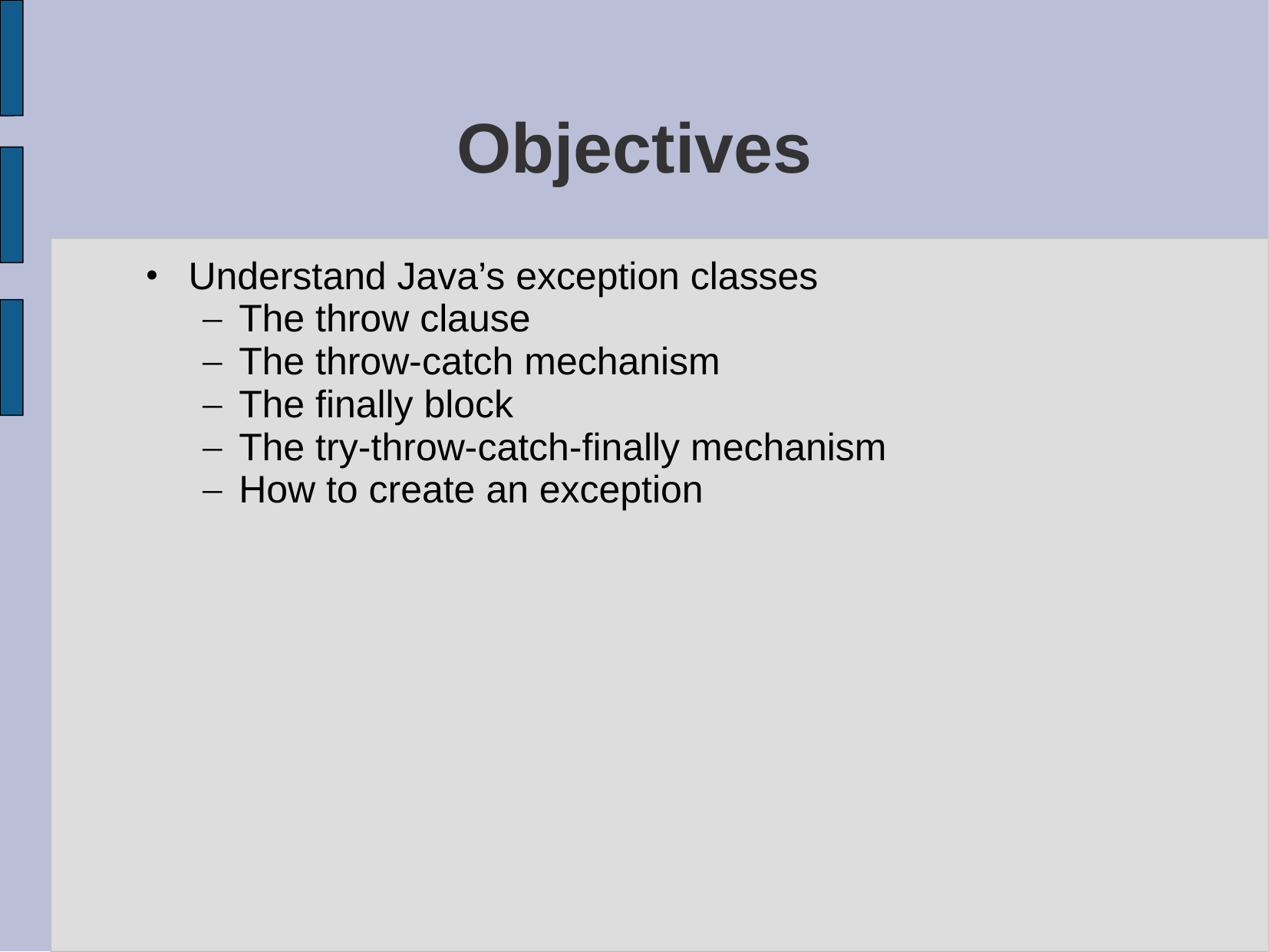

# Objectives
Understand Java’s exception classes
The throw clause
The throw-catch mechanism
The finally block
The try-throw-catch-finally mechanism
How to create an exception